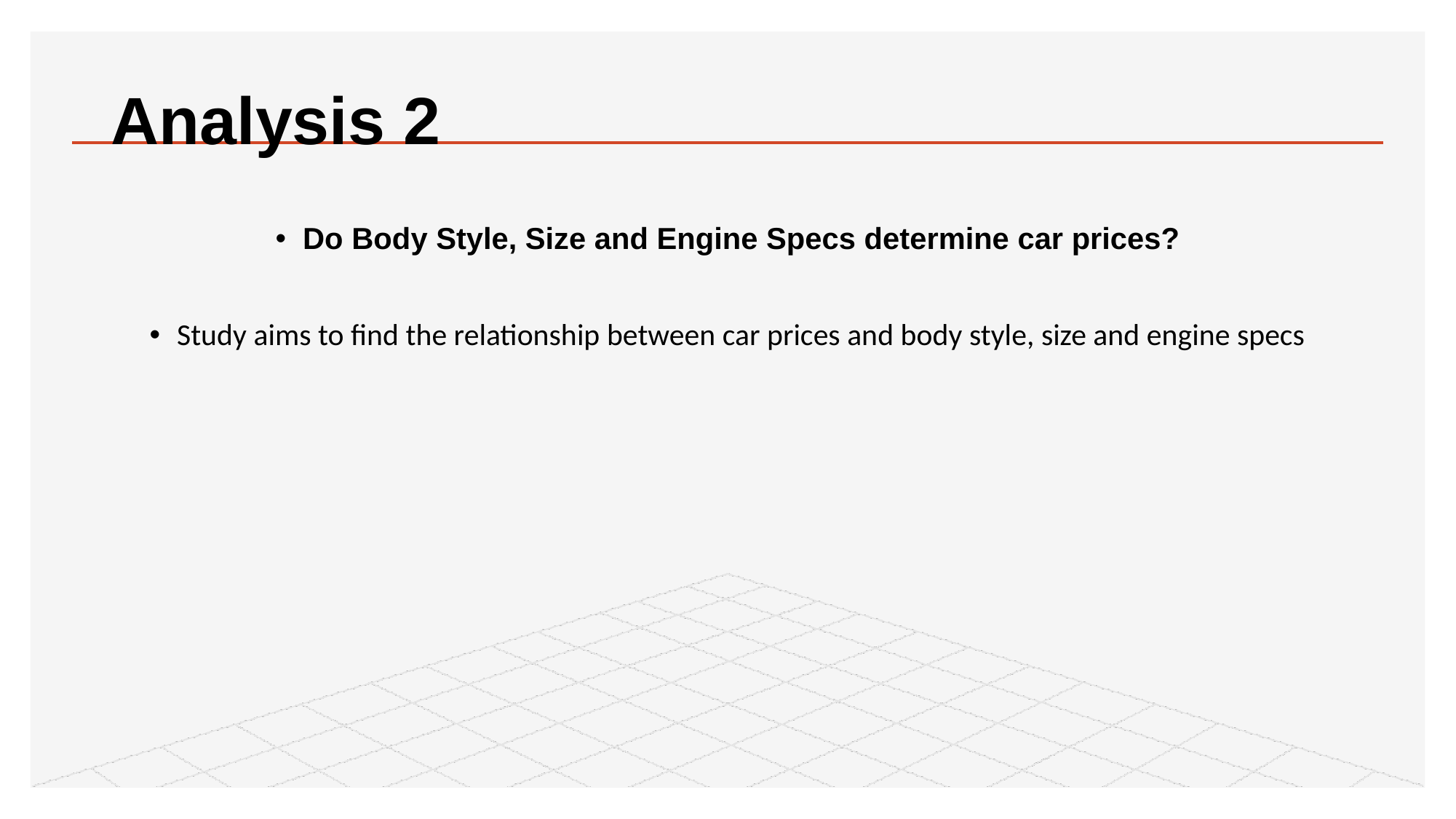

# Analysis 2
Do Body Style, Size and Engine Specs determine car prices?

Study aims to find the relationship between car prices and body style, size and engine specs